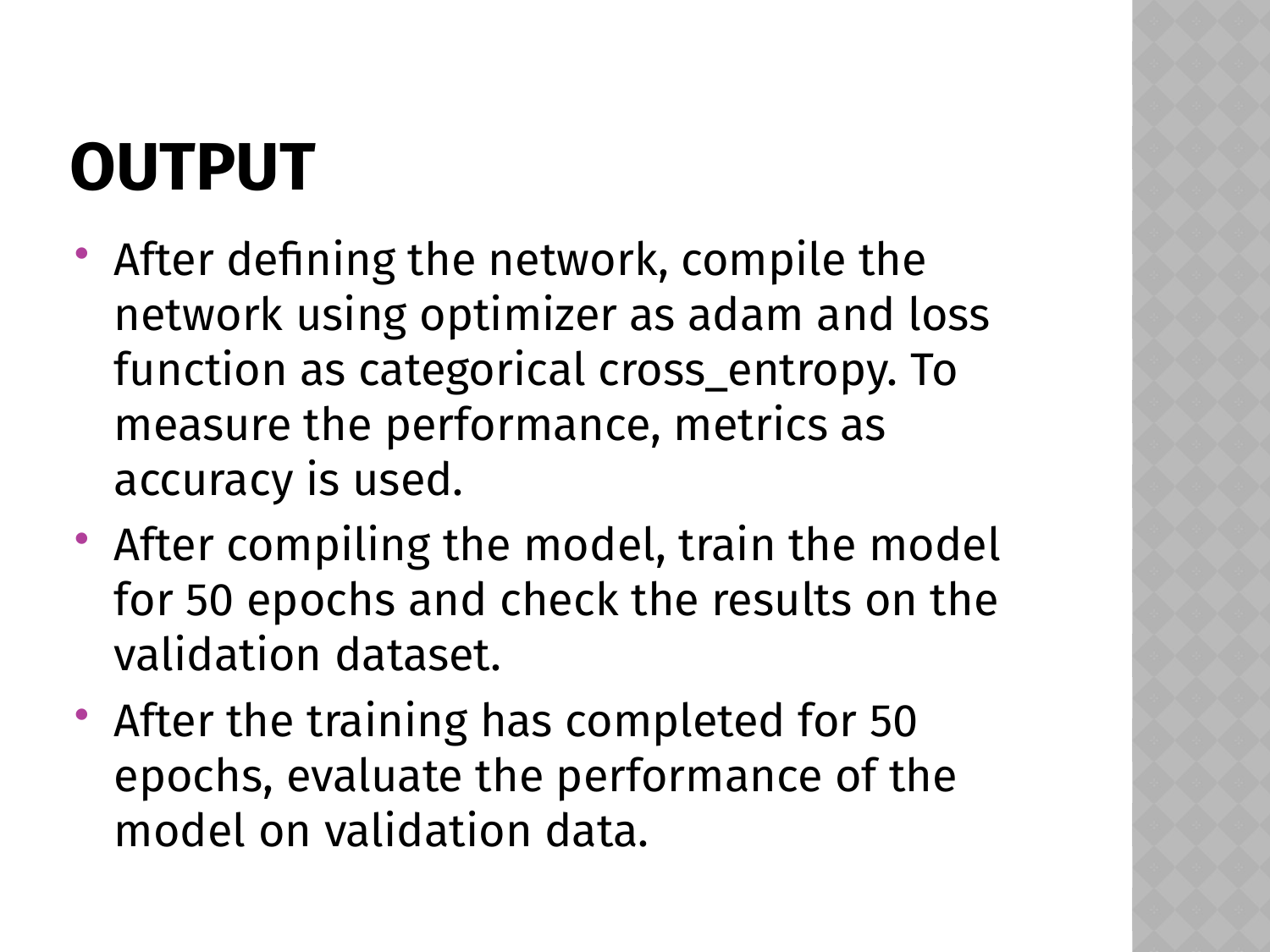

# OUTPUT
After defining the network, compile the network using optimizer as adam and loss function as categorical cross_entropy. To measure the performance, metrics as accuracy is used.
After compiling the model, train the model for 50 epochs and check the results on the validation dataset.
After the training has completed for 50 epochs, evaluate the performance of the model on validation data.